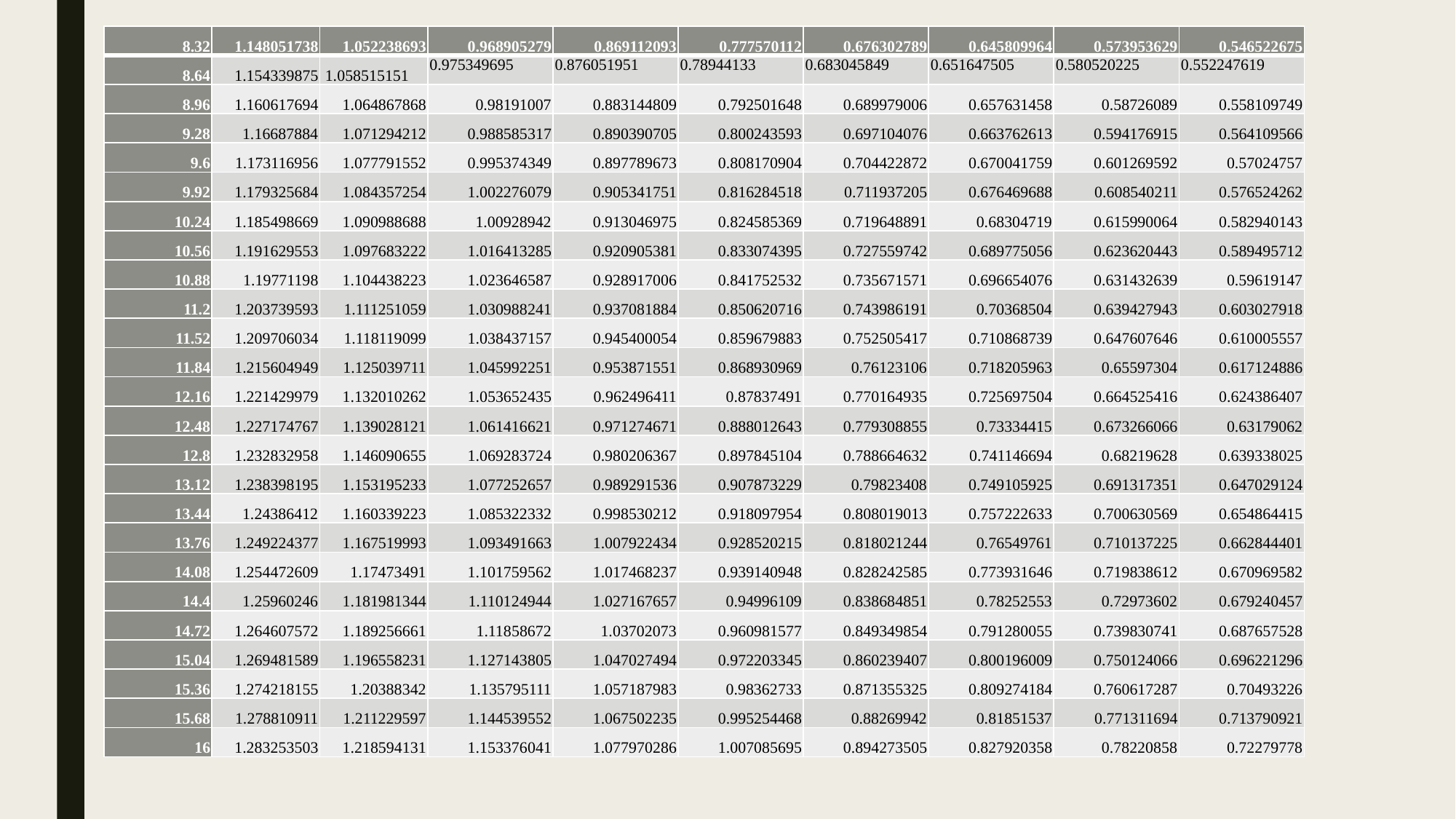

| 8.32 | 1.148051738 | 1.052238693 | 0.968905279 | 0.869112093 | 0.777570112 | 0.676302789 | 0.645809964 | 0.573953629 | 0.546522675 |
| --- | --- | --- | --- | --- | --- | --- | --- | --- | --- |
| 8.64 | 1.154339875 | 1.058515151 | 0.975349695 | 0.876051951 | 0.78944133 | 0.683045849 | 0.651647505 | 0.580520225 | 0.552247619 |
| 8.96 | 1.160617694 | 1.064867868 | 0.98191007 | 0.883144809 | 0.792501648 | 0.689979006 | 0.657631458 | 0.58726089 | 0.558109749 |
| 9.28 | 1.16687884 | 1.071294212 | 0.988585317 | 0.890390705 | 0.800243593 | 0.697104076 | 0.663762613 | 0.594176915 | 0.564109566 |
| 9.6 | 1.173116956 | 1.077791552 | 0.995374349 | 0.897789673 | 0.808170904 | 0.704422872 | 0.670041759 | 0.601269592 | 0.57024757 |
| 9.92 | 1.179325684 | 1.084357254 | 1.002276079 | 0.905341751 | 0.816284518 | 0.711937205 | 0.676469688 | 0.608540211 | 0.576524262 |
| 10.24 | 1.185498669 | 1.090988688 | 1.00928942 | 0.913046975 | 0.824585369 | 0.719648891 | 0.68304719 | 0.615990064 | 0.582940143 |
| 10.56 | 1.191629553 | 1.097683222 | 1.016413285 | 0.920905381 | 0.833074395 | 0.727559742 | 0.689775056 | 0.623620443 | 0.589495712 |
| 10.88 | 1.19771198 | 1.104438223 | 1.023646587 | 0.928917006 | 0.841752532 | 0.735671571 | 0.696654076 | 0.631432639 | 0.59619147 |
| 11.2 | 1.203739593 | 1.111251059 | 1.030988241 | 0.937081884 | 0.850620716 | 0.743986191 | 0.70368504 | 0.639427943 | 0.603027918 |
| 11.52 | 1.209706034 | 1.118119099 | 1.038437157 | 0.945400054 | 0.859679883 | 0.752505417 | 0.710868739 | 0.647607646 | 0.610005557 |
| 11.84 | 1.215604949 | 1.125039711 | 1.045992251 | 0.953871551 | 0.868930969 | 0.76123106 | 0.718205963 | 0.65597304 | 0.617124886 |
| 12.16 | 1.221429979 | 1.132010262 | 1.053652435 | 0.962496411 | 0.87837491 | 0.770164935 | 0.725697504 | 0.664525416 | 0.624386407 |
| 12.48 | 1.227174767 | 1.139028121 | 1.061416621 | 0.971274671 | 0.888012643 | 0.779308855 | 0.73334415 | 0.673266066 | 0.63179062 |
| 12.8 | 1.232832958 | 1.146090655 | 1.069283724 | 0.980206367 | 0.897845104 | 0.788664632 | 0.741146694 | 0.68219628 | 0.639338025 |
| 13.12 | 1.238398195 | 1.153195233 | 1.077252657 | 0.989291536 | 0.907873229 | 0.79823408 | 0.749105925 | 0.691317351 | 0.647029124 |
| 13.44 | 1.24386412 | 1.160339223 | 1.085322332 | 0.998530212 | 0.918097954 | 0.808019013 | 0.757222633 | 0.700630569 | 0.654864415 |
| 13.76 | 1.249224377 | 1.167519993 | 1.093491663 | 1.007922434 | 0.928520215 | 0.818021244 | 0.76549761 | 0.710137225 | 0.662844401 |
| 14.08 | 1.254472609 | 1.17473491 | 1.101759562 | 1.017468237 | 0.939140948 | 0.828242585 | 0.773931646 | 0.719838612 | 0.670969582 |
| 14.4 | 1.25960246 | 1.181981344 | 1.110124944 | 1.027167657 | 0.94996109 | 0.838684851 | 0.78252553 | 0.72973602 | 0.679240457 |
| 14.72 | 1.264607572 | 1.189256661 | 1.11858672 | 1.03702073 | 0.960981577 | 0.849349854 | 0.791280055 | 0.739830741 | 0.687657528 |
| 15.04 | 1.269481589 | 1.196558231 | 1.127143805 | 1.047027494 | 0.972203345 | 0.860239407 | 0.800196009 | 0.750124066 | 0.696221296 |
| 15.36 | 1.274218155 | 1.20388342 | 1.135795111 | 1.057187983 | 0.98362733 | 0.871355325 | 0.809274184 | 0.760617287 | 0.70493226 |
| 15.68 | 1.278810911 | 1.211229597 | 1.144539552 | 1.067502235 | 0.995254468 | 0.88269942 | 0.81851537 | 0.771311694 | 0.713790921 |
| 16 | 1.283253503 | 1.218594131 | 1.153376041 | 1.077970286 | 1.007085695 | 0.894273505 | 0.827920358 | 0.78220858 | 0.72279778 |